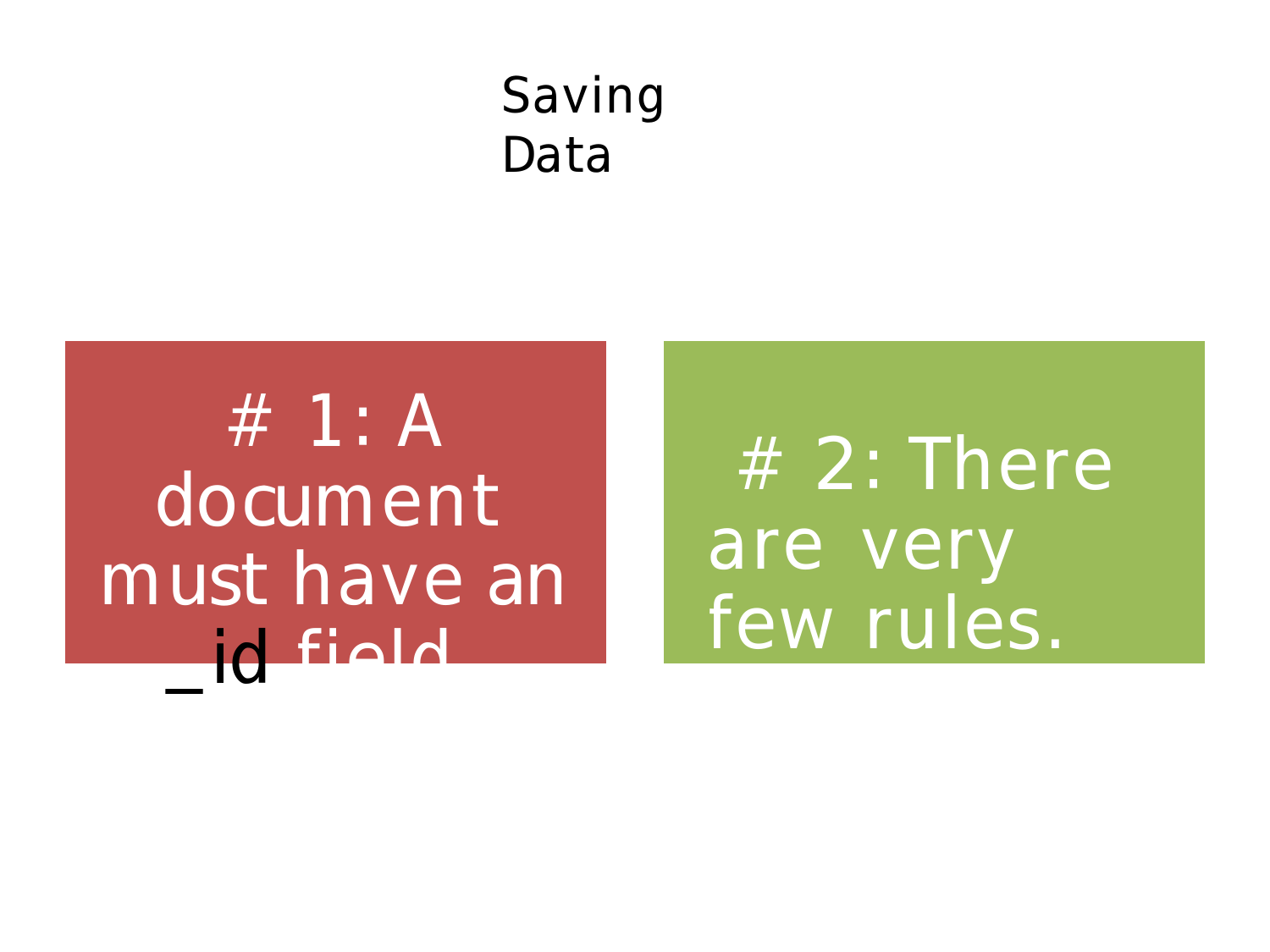

# Saving Data

#   1: A document  must have an
_id field.

# 2: There are  very few rules.
7